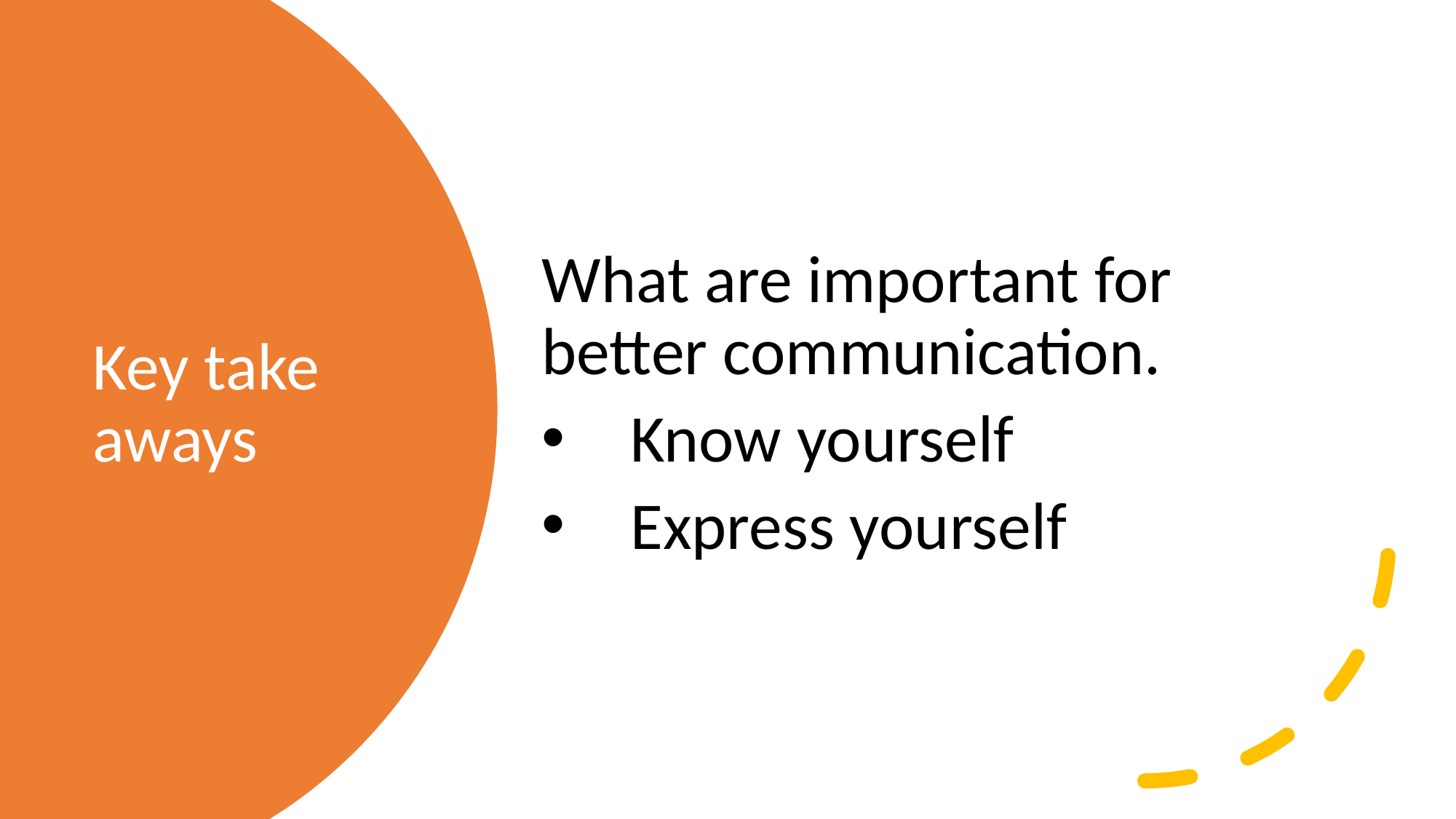

What are important for better communication.
Know yourself
Express yourself
# Key take aways